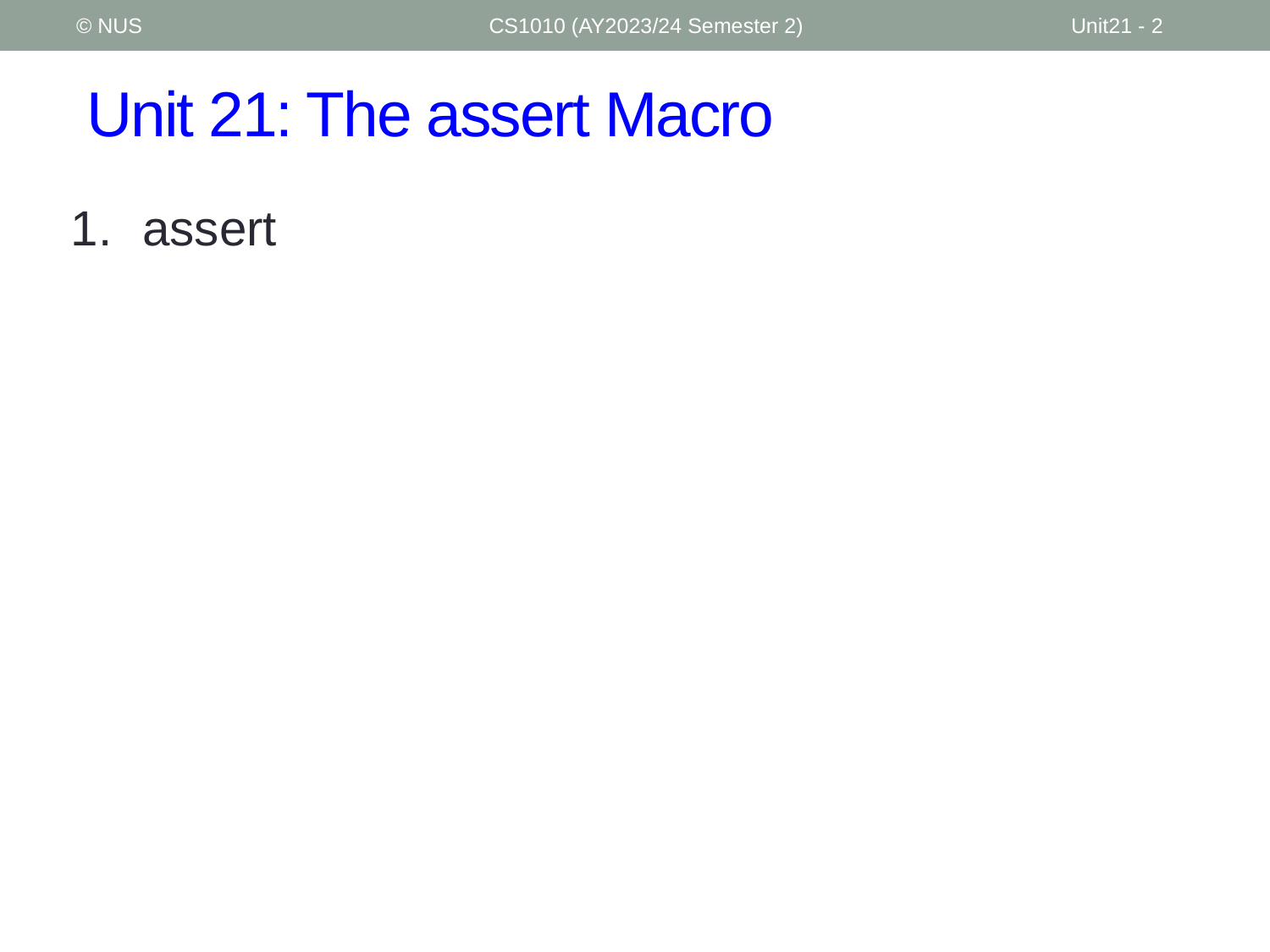

© NUS
CS1010 (AY2023/24 Semester 2)
Unit21 - 2
# Unit 21: The assert Macro
assert